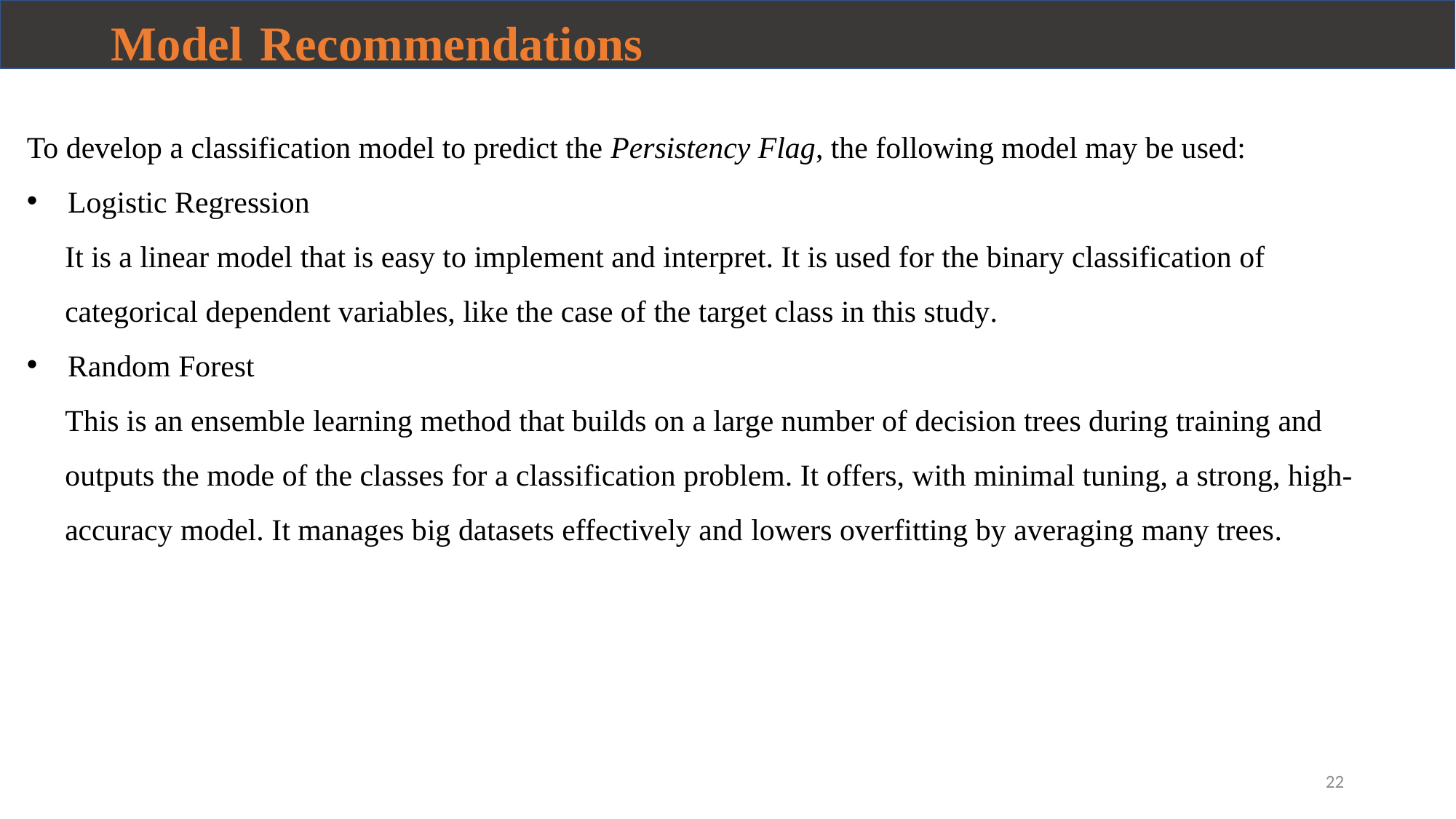

Model Recommendations
To develop a classification model to predict the Persistency Flag, the following model may be used:
Logistic Regression
     It is a linear model that is easy to implement and interpret. It is used for the binary classification of
     categorical dependent variables, like the case of the target class in this study.
Random Forest
     This is an ensemble learning method that builds on a large number of decision trees during training and
     outputs the mode of the classes for a classification problem. It offers, with minimal tuning, a strong, high-
     accuracy model. It manages big datasets effectively and lowers overfitting by averaging many trees.
22